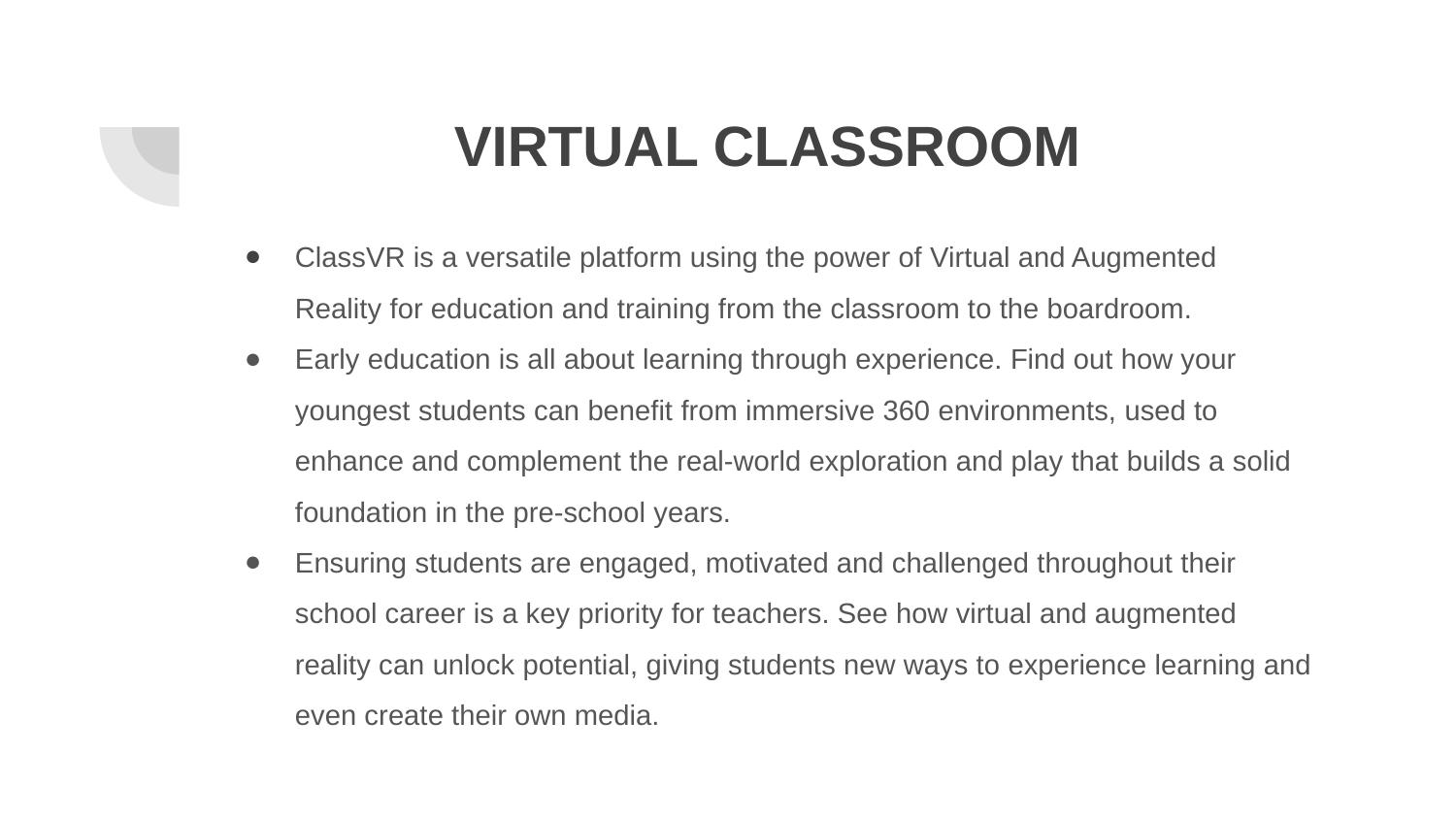

# VIRTUAL CLASSROOM
ClassVR is a versatile platform using the power of Virtual and Augmented Reality for education and training from the classroom to the boardroom.
Early education is all about learning through experience. Find out how your youngest students can benefit from immersive 360 environments, used to enhance and complement the real-world exploration and play that builds a solid foundation in the pre-school years.
Ensuring students are engaged, motivated and challenged throughout their school career is a key priority for teachers. See how virtual and augmented reality can unlock potential, giving students new ways to experience learning and even create their own media.